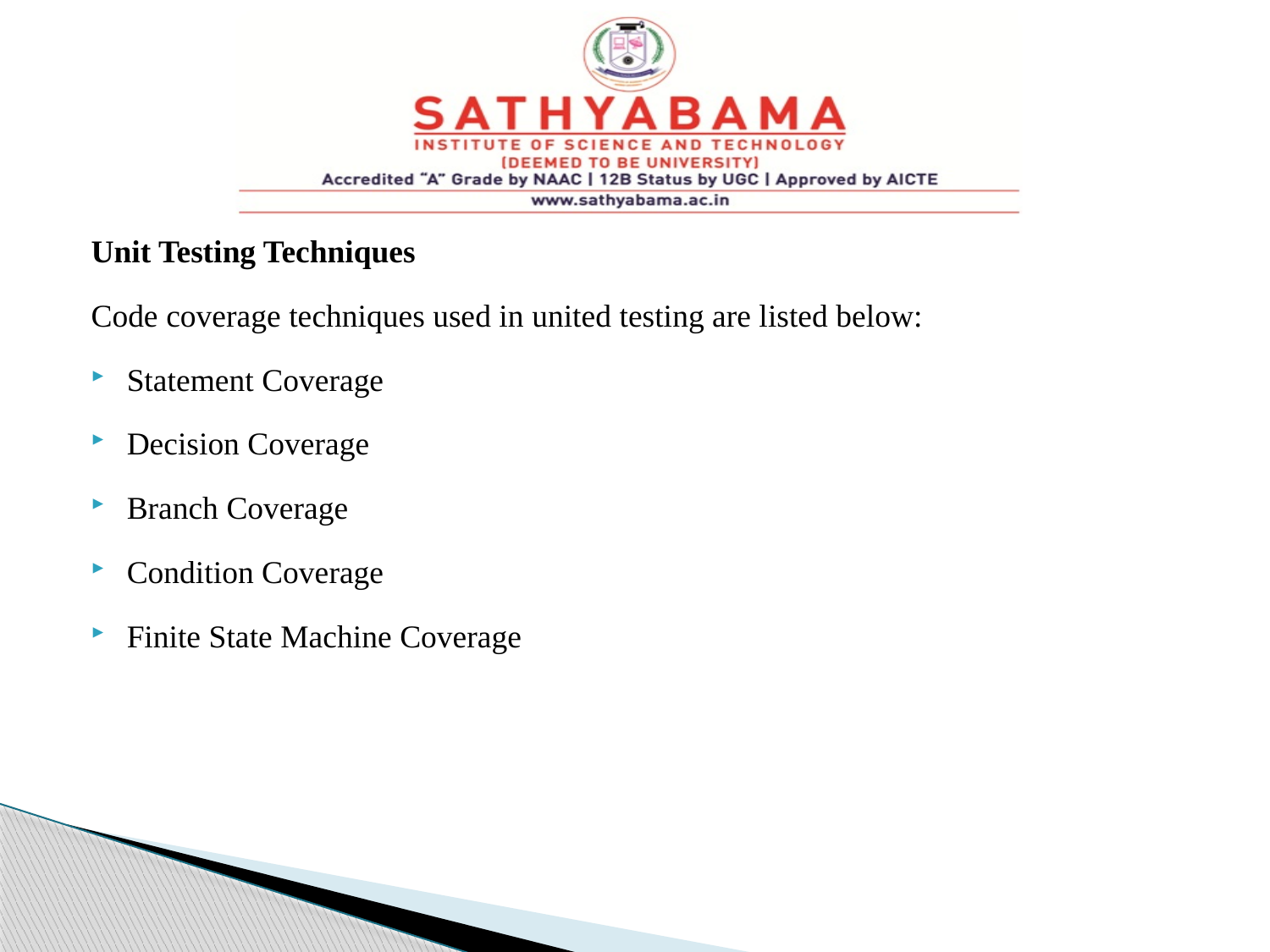

#
Unit Testing Techniques
Code coverage techniques used in united testing are listed below:
Statement Coverage
Decision Coverage
Branch Coverage
Condition Coverage
Finite State Machine Coverage